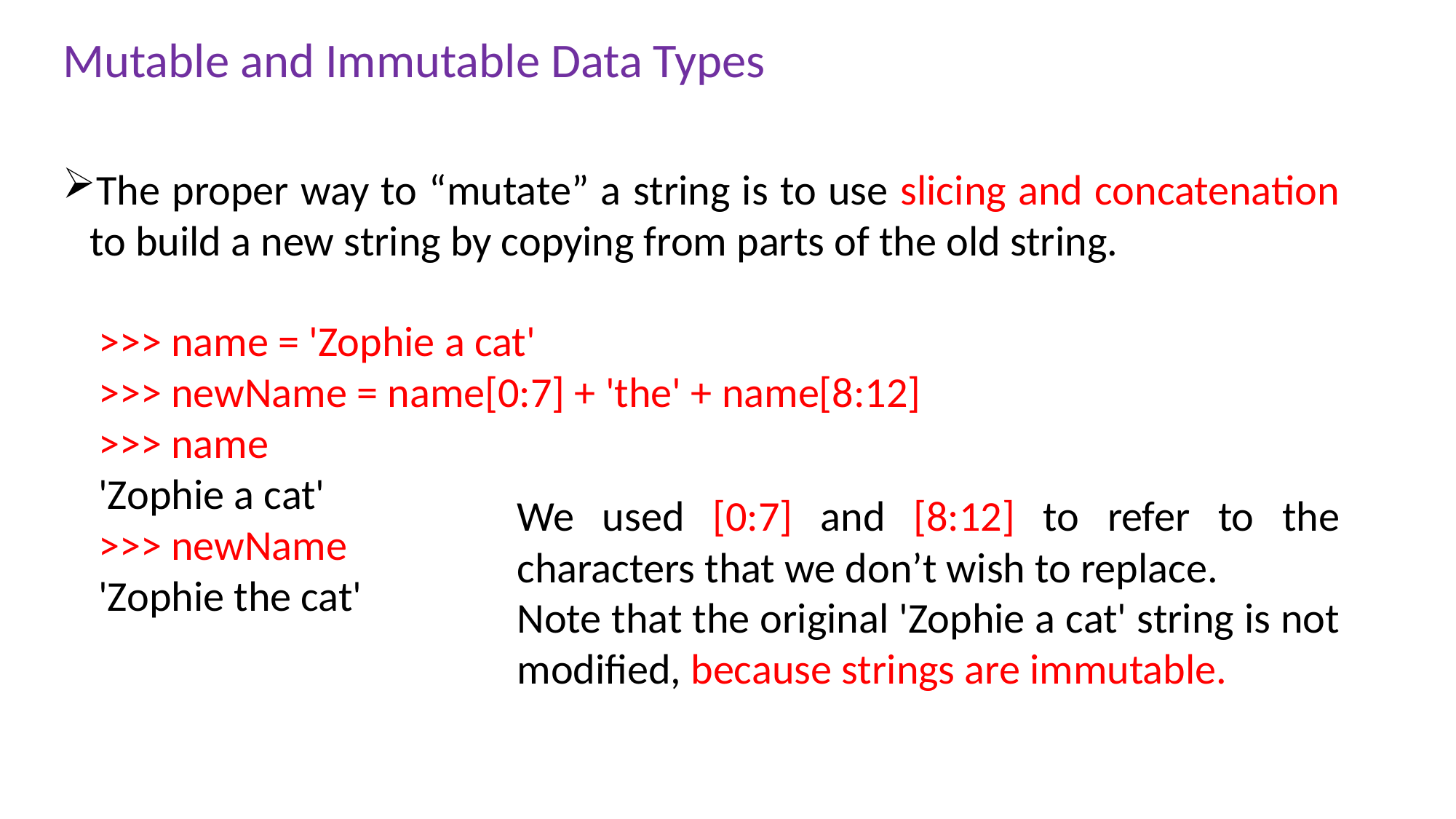

# Mutable and Immutable Data Types
The proper way to “mutate” a string is to use slicing and concatenation to build a new string by copying from parts of the old string.

>>> name = 'Zophie a cat'
>>> newName = name[0:7] + 'the' + name[8:12]
>>> name
'Zophie a cat'
>>> newName
'Zophie the cat'
We used [0:7] and [8:12] to refer to the characters that we don’t wish to replace.
Note that the original 'Zophie a cat' string is not modified, because strings are immutable.